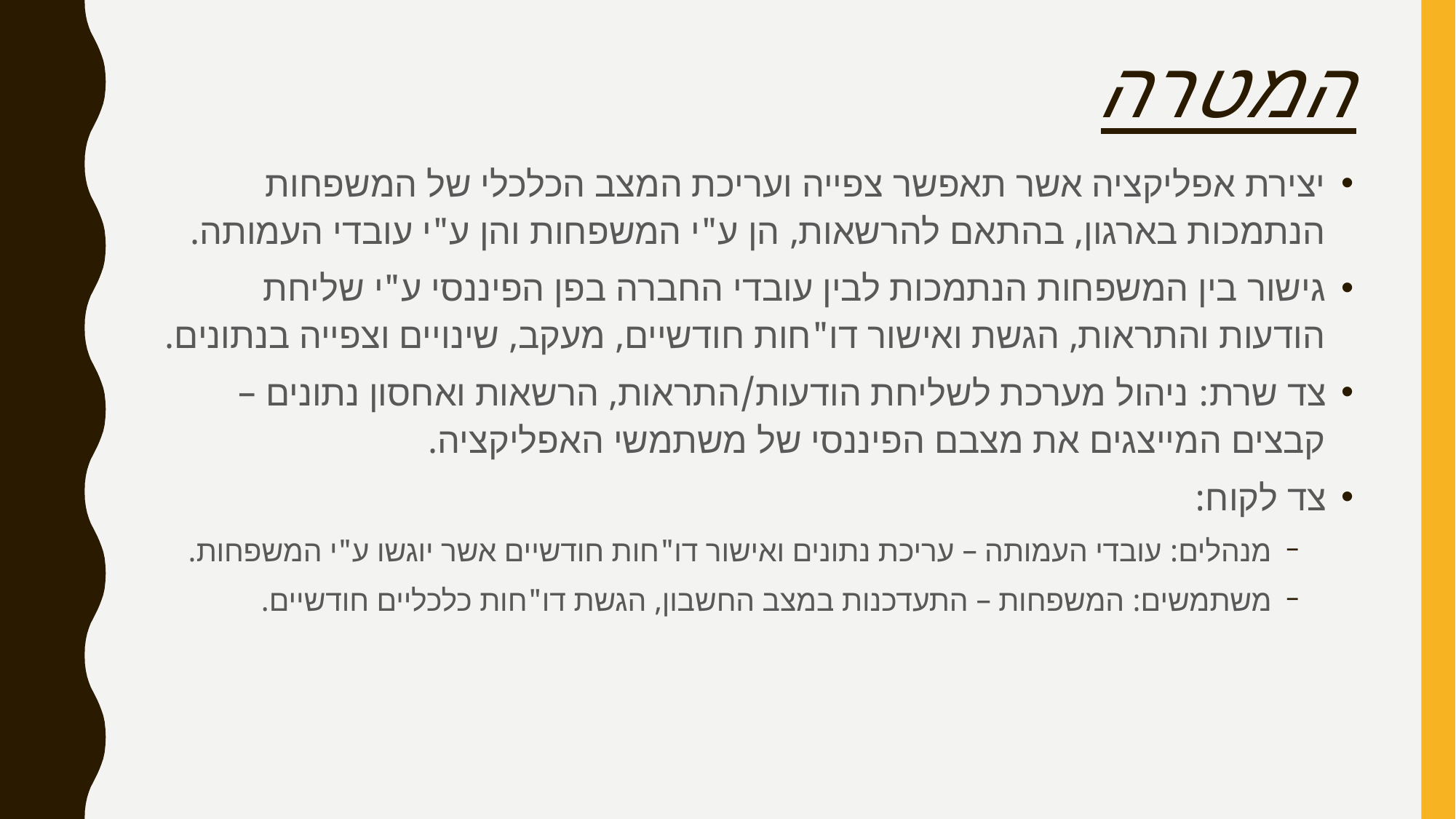

# המטרה
יצירת אפליקציה אשר תאפשר צפייה ועריכת המצב הכלכלי של המשפחות הנתמכות בארגון, בהתאם להרשאות, הן ע"י המשפחות והן ע"י עובדי העמותה.
גישור בין המשפחות הנתמכות לבין עובדי החברה בפן הפיננסי ע"י שליחת הודעות והתראות, הגשת ואישור דו"חות חודשיים, מעקב, שינויים וצפייה בנתונים.
צד שרת: ניהול מערכת לשליחת הודעות/התראות, הרשאות ואחסון נתונים – קבצים המייצגים את מצבם הפיננסי של משתמשי האפליקציה.
צד לקוח:
מנהלים: עובדי העמותה – עריכת נתונים ואישור דו"חות חודשיים אשר יוגשו ע"י המשפחות.
משתמשים: המשפחות – התעדכנות במצב החשבון, הגשת דו"חות כלכליים חודשיים.